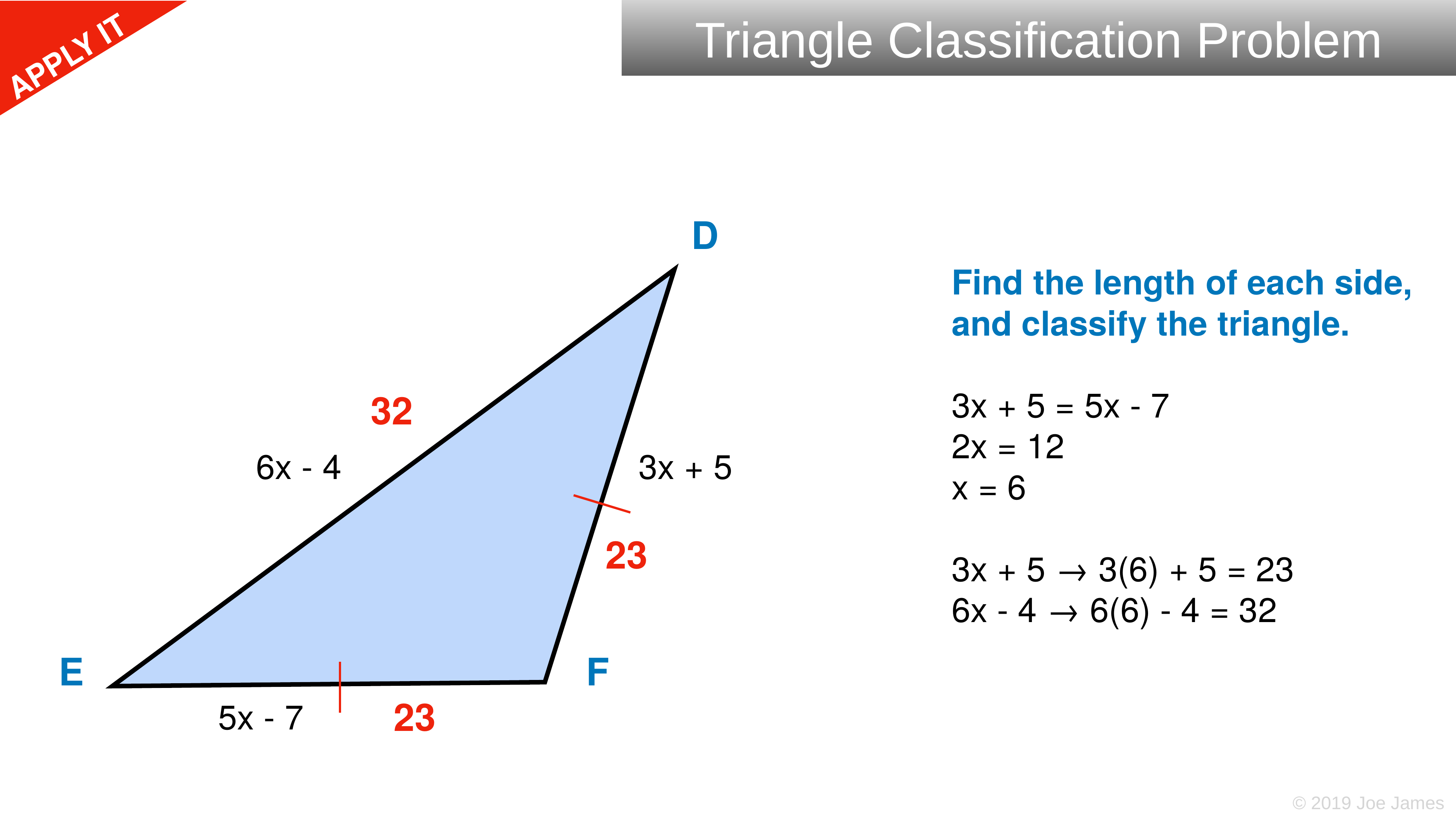

Triangle Classification Problem
D
Find the length of each side,
and classify the triangle.

3x + 5 = 5x - 7
2x = 12
x = 6

3x + 5 → 3(6) + 5 = 23
6x - 4 → 6(6) - 4 = 32
32
6x - 4
3x + 5

23
E
F

23
5x - 7